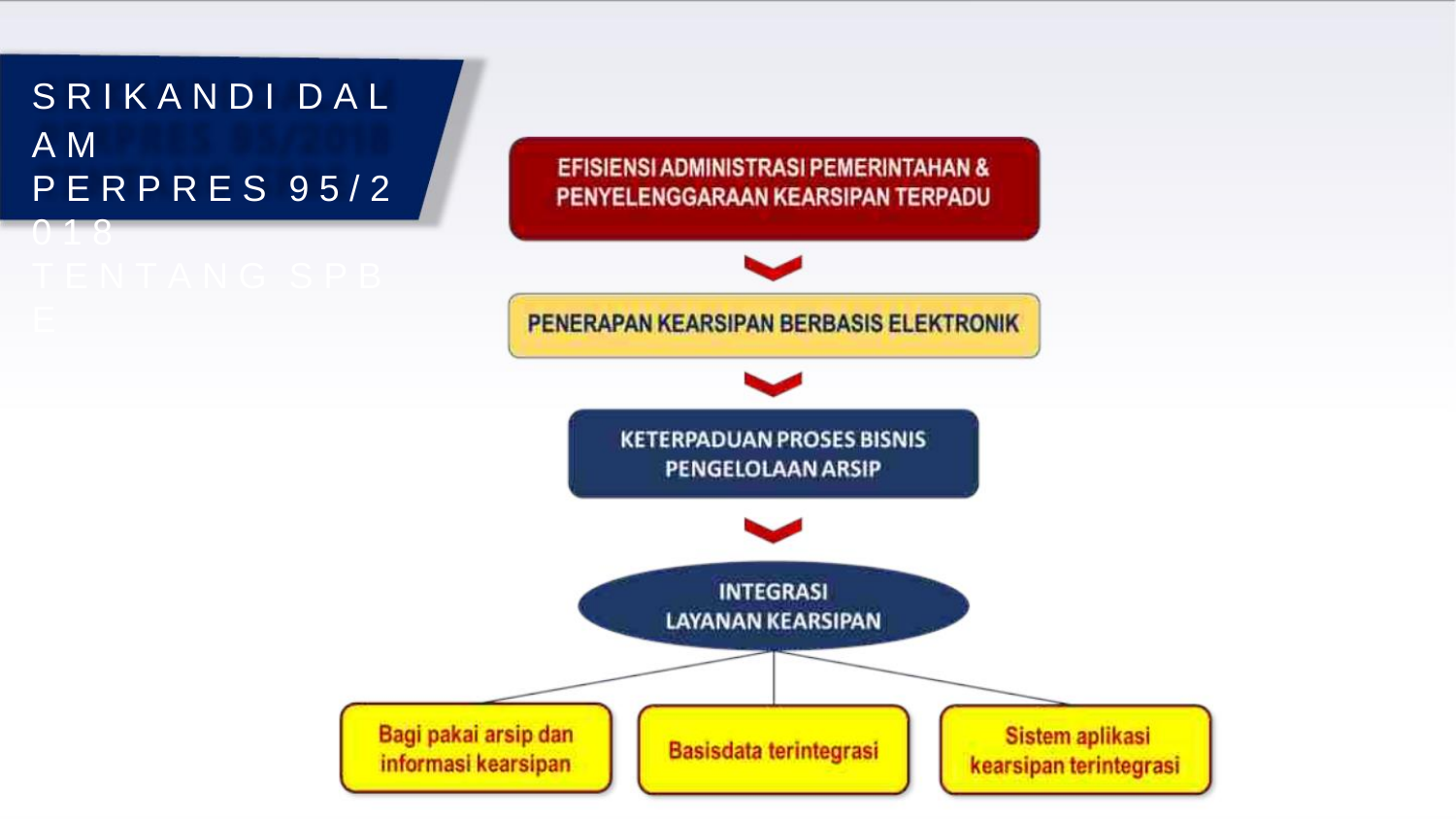

S R I K A N D I D A L A M
P E R P R E S 9 5 / 2 0 1 8
T E N T A N G S P B E